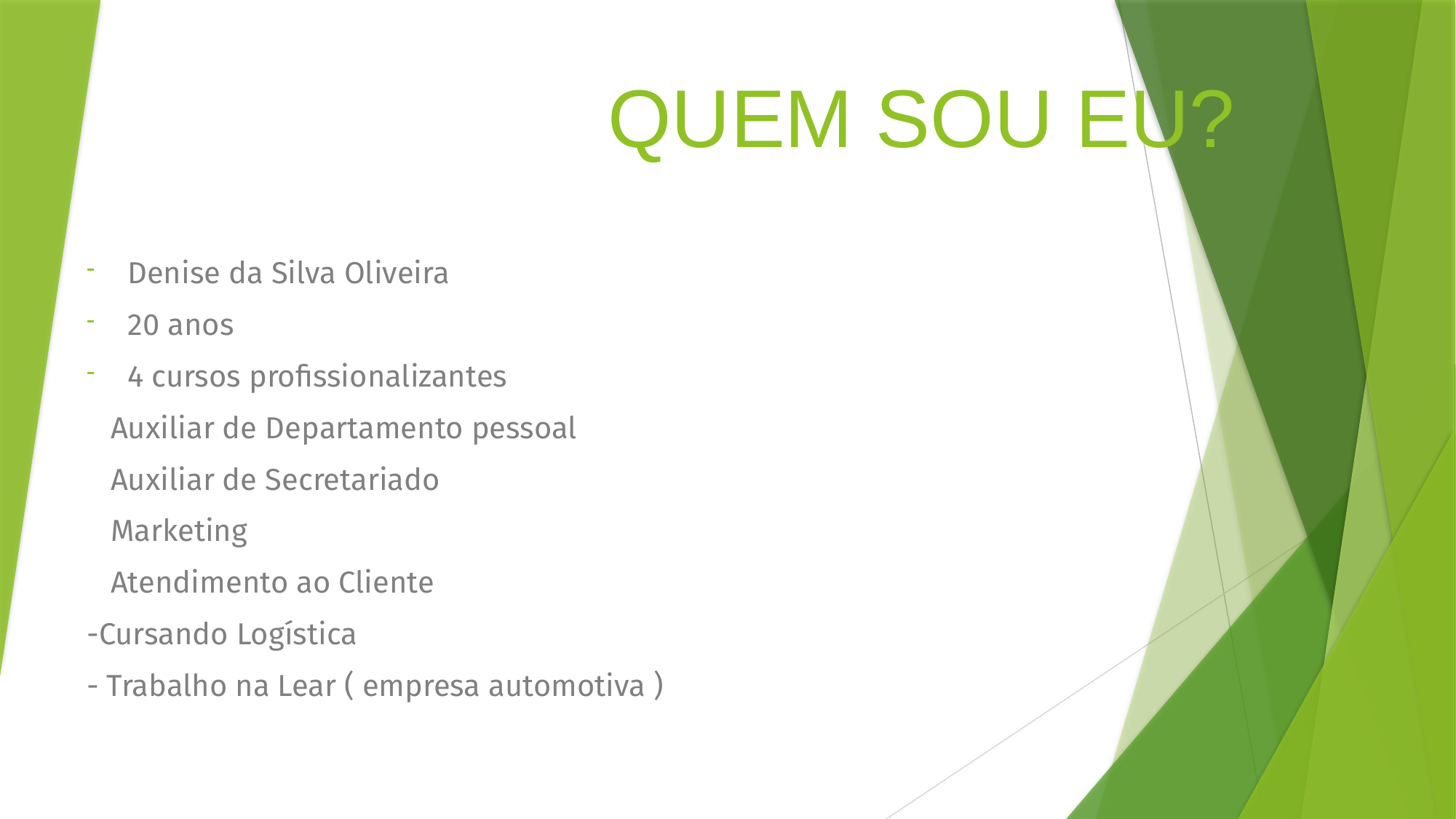

# QUEM SOU EU?
Denise da Silva Oliveira
20 anos
4 cursos profissionalizantes
   Auxiliar de Departamento pessoal
   Auxiliar de Secretariado
   Marketing
   Atendimento ao Cliente
-Cursando Logística
- Trabalho na Lear ( empresa automotiva )